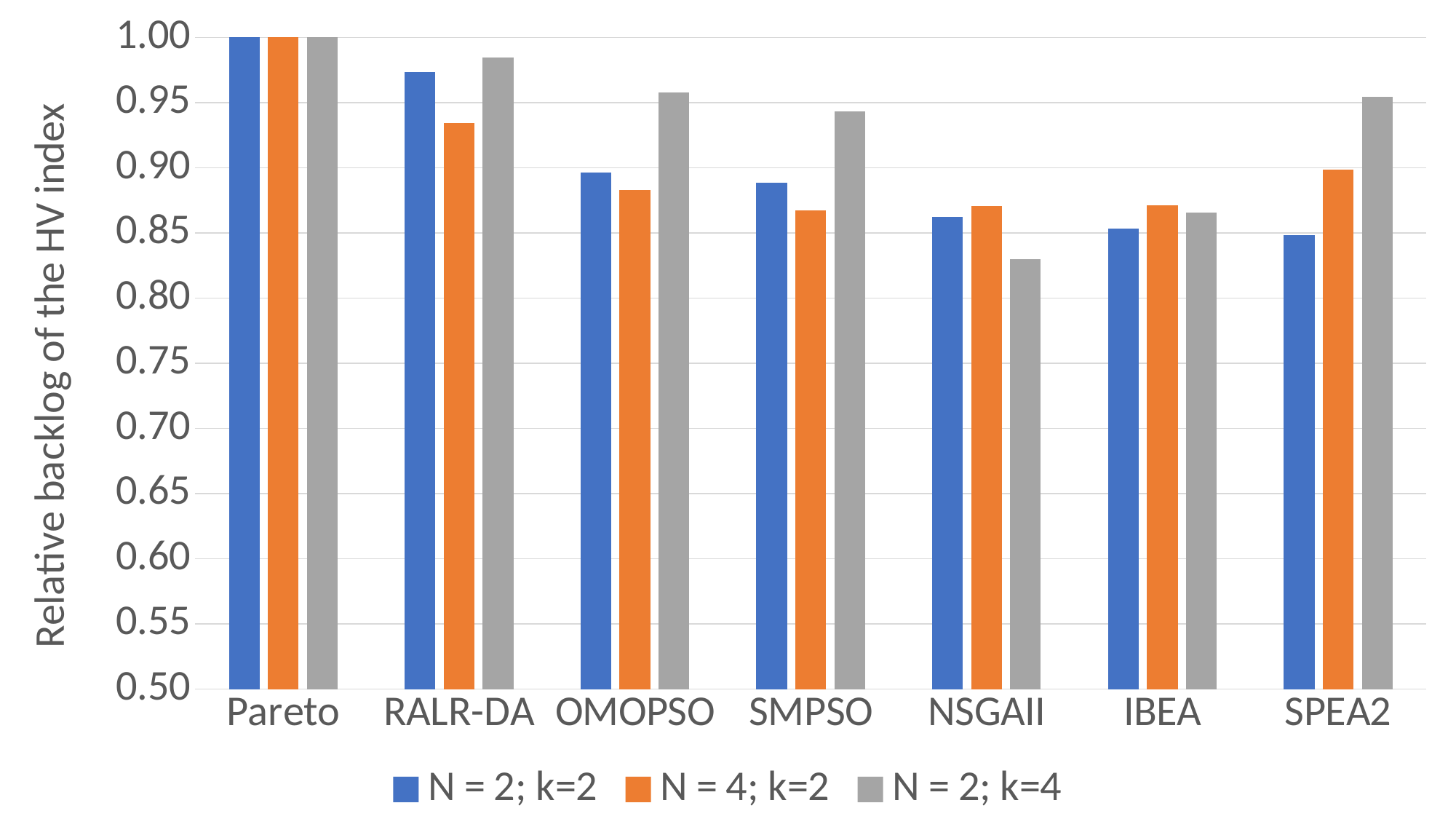

### Chart

| Category | N = 2; k=2 | N = 4; k=2 | N = 2; k=4 |
|---|---|---|---|
| Pareto | 1.0 | 1.0 | 1.0 |
| RALR-DA | 0.9734131720543511 | 0.9345080135411293 | 0.9847392312184758 |
| OMOPSO | 0.8962504658797998 | 0.8828319656813711 | 0.9575273104311856 |
| SMPSO | 0.8887427652738078 | 0.8674643419903703 | 0.9433565100321244 |
| NSGAII | 0.8623915729357882 | 0.8706663719558845 | 0.8298294241792824 |
| IBEA | 0.853594819700978 | 0.8713886705142386 | 0.8657932010691543 |
| SPEA2 | 0.848418650476312 | 0.8985583762633796 | 0.9545436039247381 |